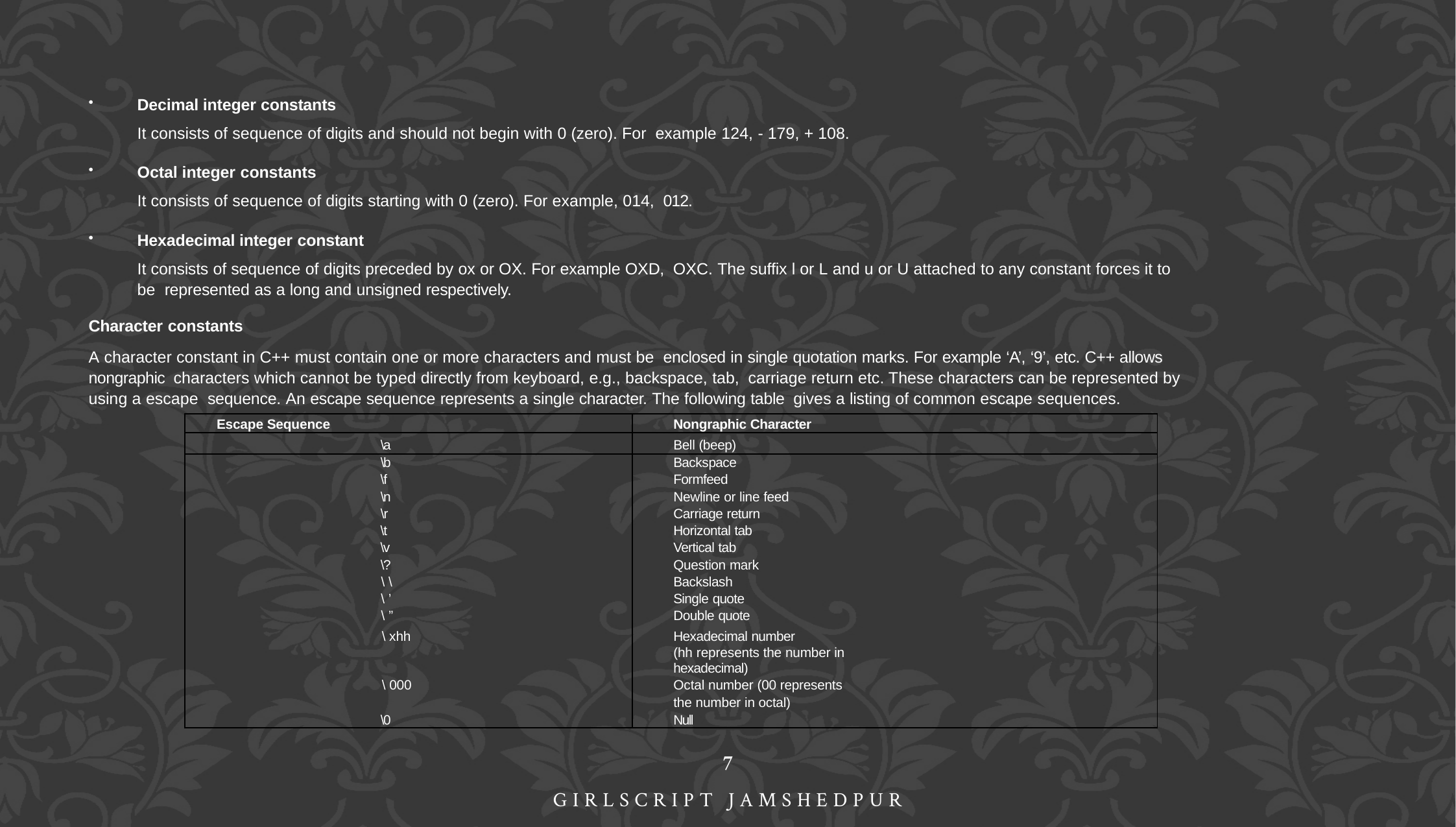

Decimal integer constants
It consists of sequence of digits and should not begin with 0 (zero). For  example 124, - 179, + 108.

Octal integer constants
It consists of sequence of digits starting with 0 (zero). For example, 014,  012.

Hexadecimal integer constant
It consists of sequence of digits preceded by ox or OX. For example OXD,  OXC. The suffix l or L and u or U attached to any constant forces it to be  represented as a long and unsigned respectively.

Character constants
A character constant in C++ must contain one or more characters and must be  enclosed in single quotation marks. For example ‘A’, ‘9’, etc. C++ allows nongraphic  characters which cannot be typed directly from keyboard, e.g., backspace, tab,  carriage return etc. These characters can be represented by using a escape  sequence. An escape sequence represents a single character. The following table  gives a listing of common escape sequences.
| Escape Sequence | Nongraphic Character |
| --- | --- |
| \a | Bell (beep) |
| \b | Backspace |
| \f | Formfeed |
| \n | Newline or line feed |
| \r | Carriage return |
| \t | Horizontal tab |
| \v | Vertical tab |
| \? | Question mark |
| \ \ | Backslash |
| \ ’ | Single quote |
| \ ” | Double quote |
| \ xhh | Hexadecimal number |
|  | (hh represents the number in |
|  | hexadecimal) |
| \ 000 | Octal number (00 represents |
|  | the number in octal) |
| \0 | Null |
7
GIRLSCRIPT JAMSHEDPUR